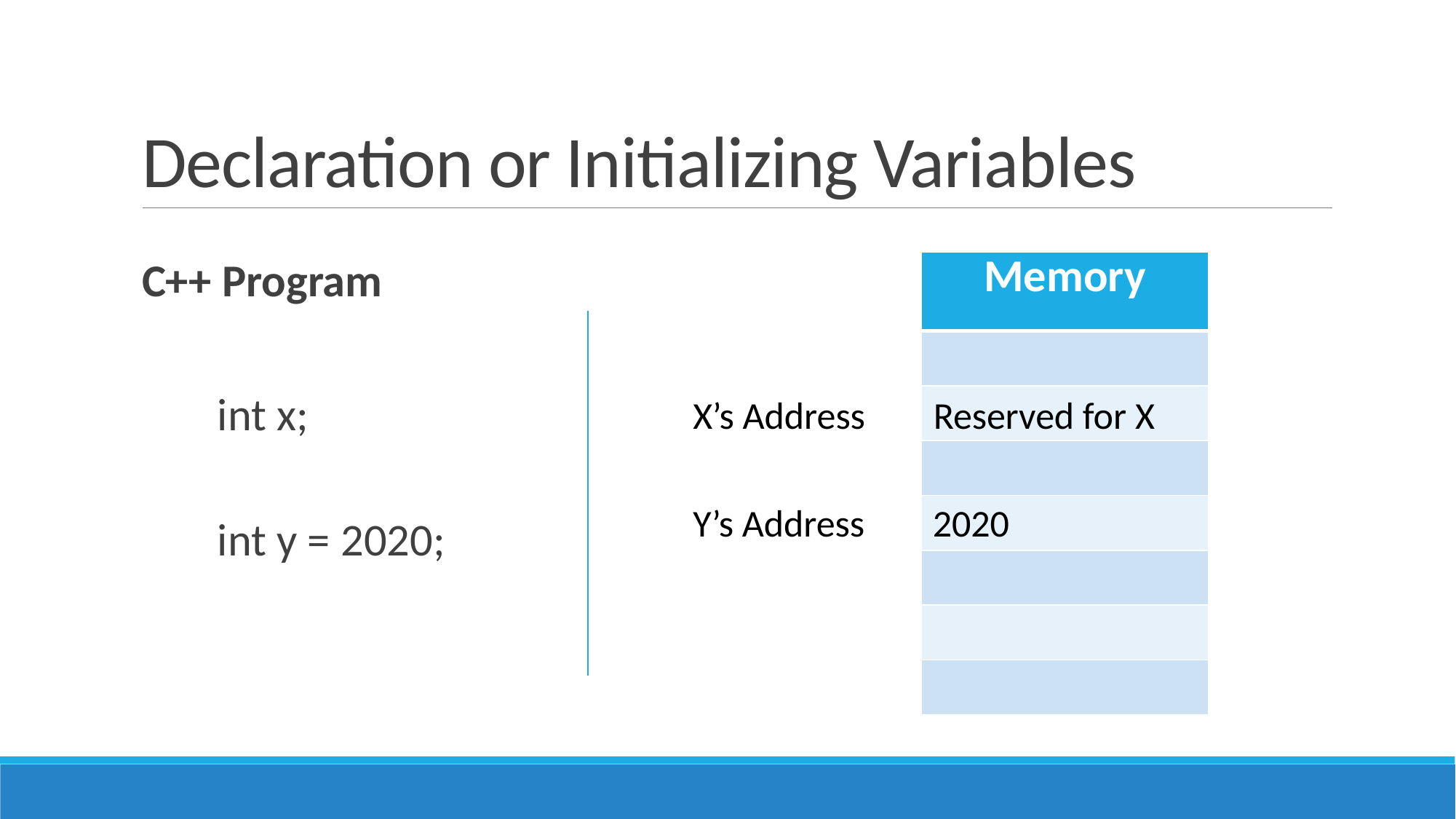

# Declaration or Initializing Variables
C++ Program

| Memory |
| --- |
|  |
|  |
|  |
|  |
|  |
|  |
|  |
int x;

X’s Address        Reserved for X
Y’s Address        2020
int y = 2020;